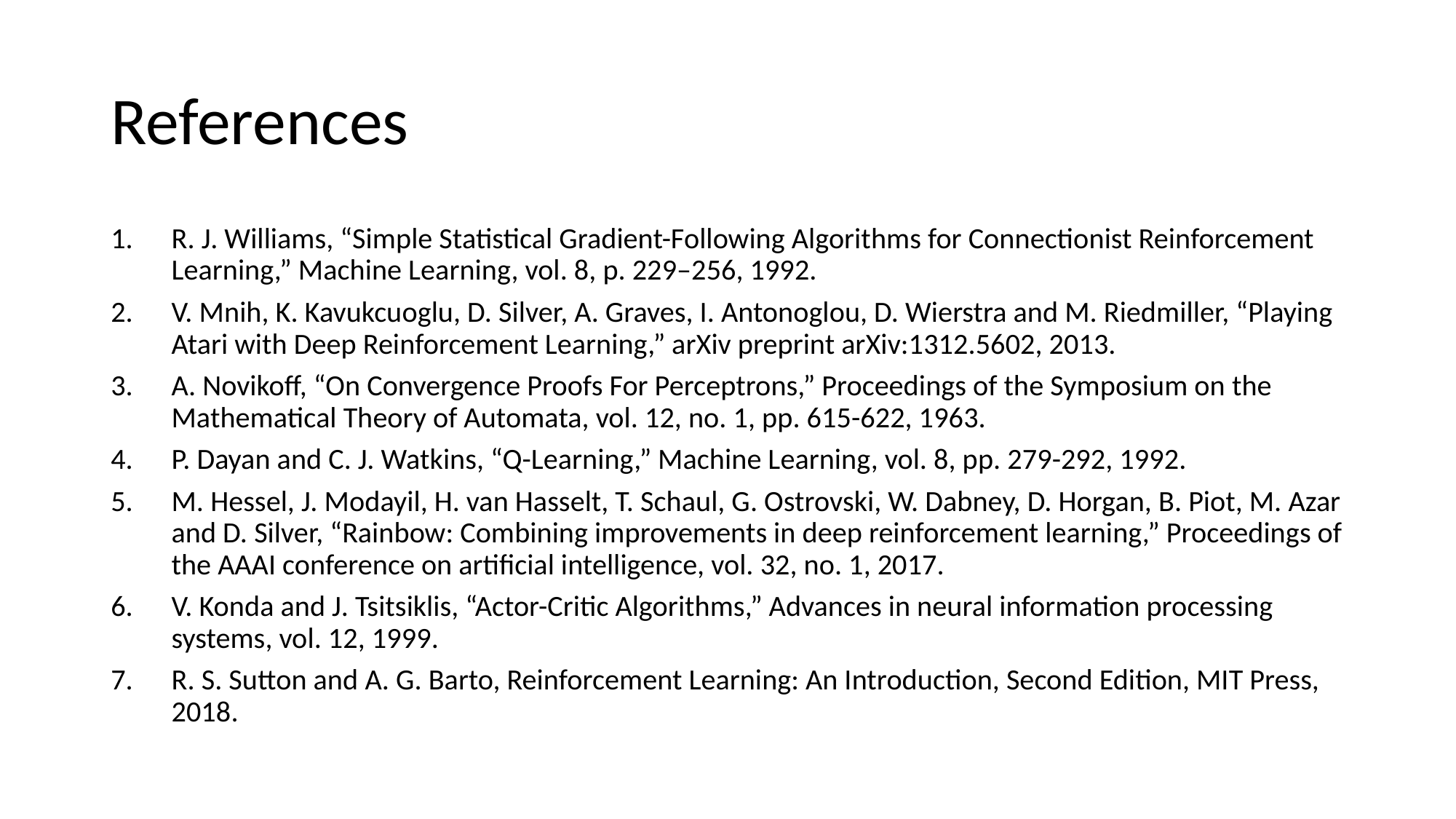

# References
R. J. Williams, “Simple Statistical Gradient-Following Algorithms for Connectionist Reinforcement Learning,” Machine Learning, vol. 8, p. 229–256, 1992.
V. Mnih, K. Kavukcuoglu, D. Silver, A. Graves, I. Antonoglou, D. Wierstra and M. Riedmiller, “Playing Atari with Deep Reinforcement Learning,” arXiv preprint arXiv:1312.5602, 2013.
A. Novikoff, “On Convergence Proofs For Perceptrons,” Proceedings of the Symposium on the Mathematical Theory of Automata, vol. 12, no. 1, pp. 615-622, 1963.
P. Dayan and C. J. Watkins, “Q-Learning,” Machine Learning, vol. 8, pp. 279-292, 1992.
M. Hessel, J. Modayil, H. van Hasselt, T. Schaul, G. Ostrovski, W. Dabney, D. Horgan, B. Piot, M. Azar and D. Silver, “Rainbow: Combining improvements in deep reinforcement learning,” Proceedings of the AAAI conference on artificial intelligence, vol. 32, no. 1, 2017.
V. Konda and J. Tsitsiklis, “Actor-Critic Algorithms,” Advances in neural information processing systems, vol. 12, 1999.
R. S. Sutton and A. G. Barto, Reinforcement Learning: An Introduction, Second Edition, MIT Press, 2018.